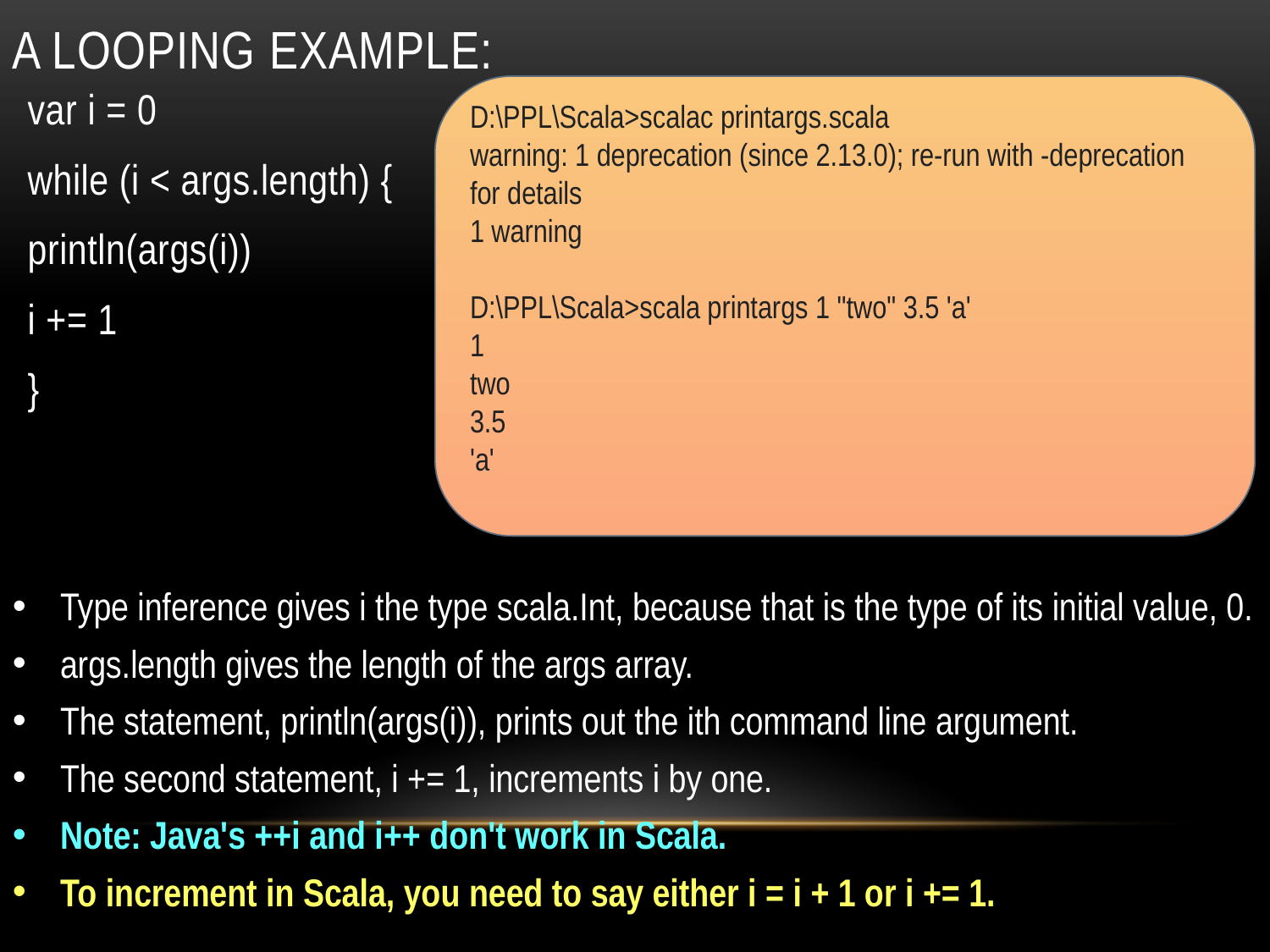

# A Looping example:
var i = 0
while (i < args.length) {
println(args(i))
i += 1
}
D:\PPL\Scala>scalac printargs.scala
warning: 1 deprecation (since 2.13.0); re-run with -deprecation for details
1 warning

D:\PPL\Scala>scala printargs 1 "two" 3.5 'a'
1
two
3.5
'a'

Type inference gives i the type scala.Int, because that is the type of its initial value, 0.
args.length gives the length of the args array.
The statement, println(args(i)), prints out the ith command line argument.
The second statement, i += 1, increments i by one.
Note: Java's ++i and i++ don't work in Scala.
To increment in Scala, you need to say either i = i + 1 or i += 1.